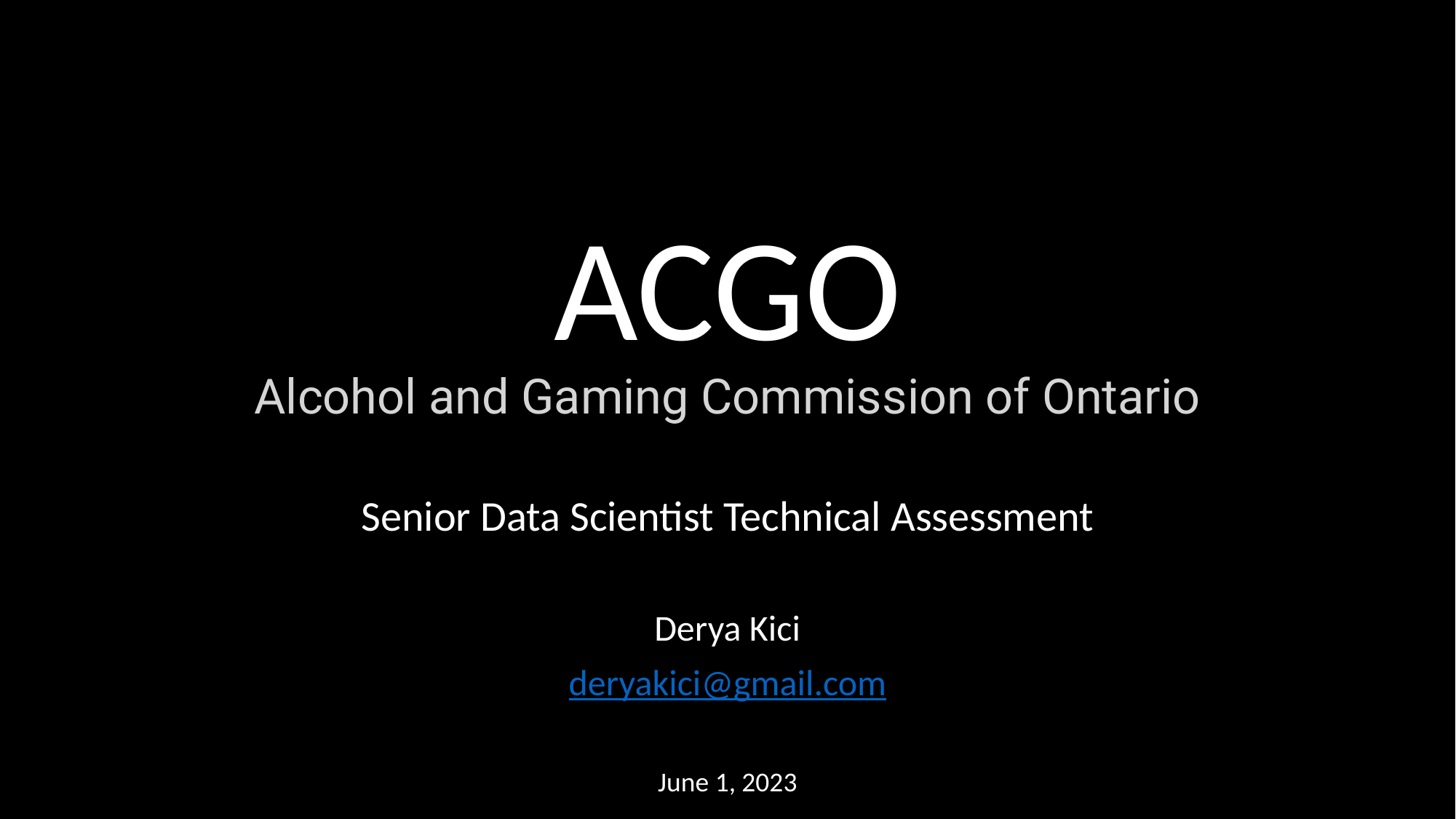

# ACGO Alcohol and Gaming Commission of Ontario

Senior Data Scientist Technical Assessment

Derya Kici
deryakici@gmail.com
June 1, 2023